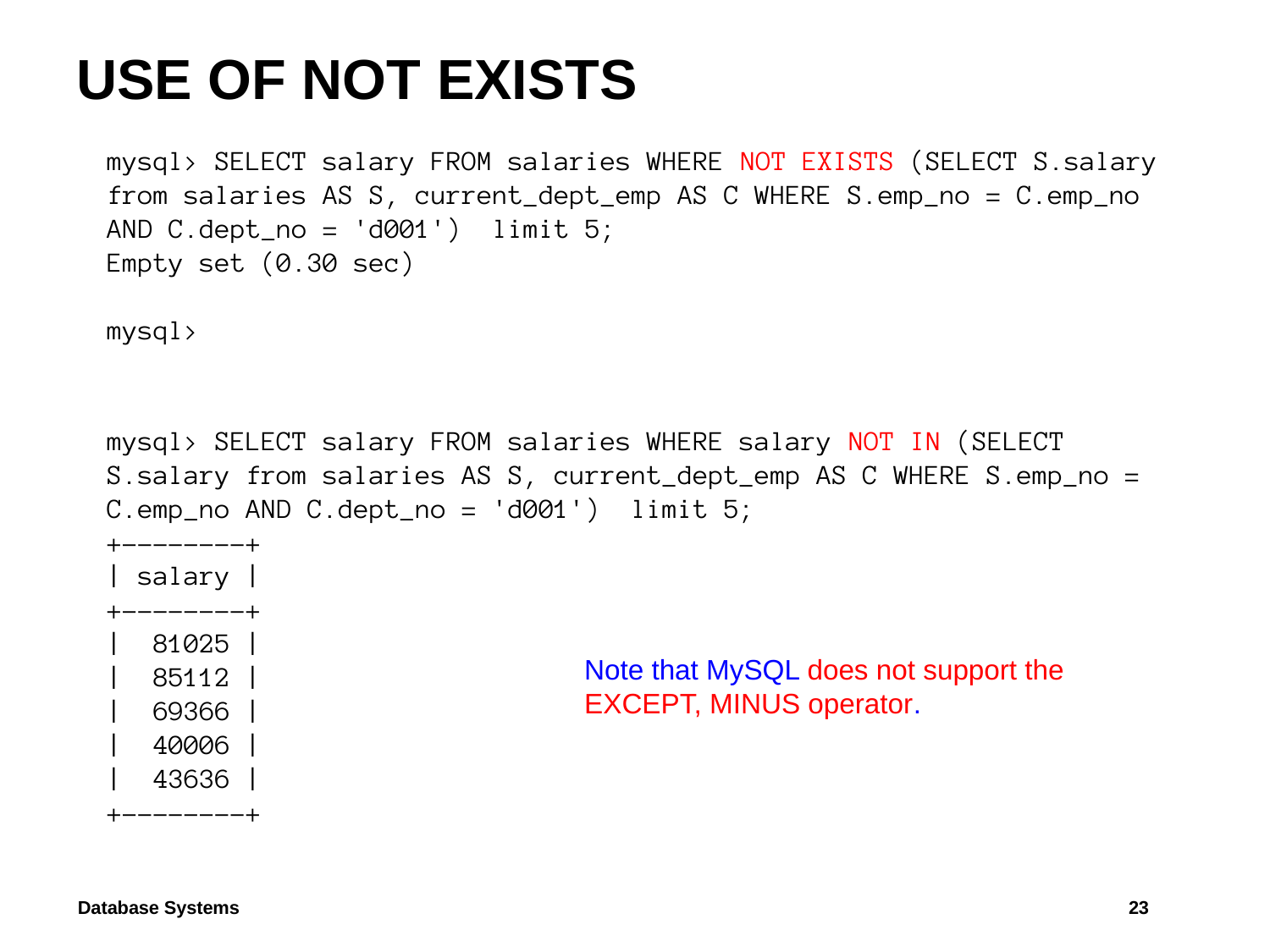

# USE OF NOT EXISTS
mysql> SELECT salary FROM salaries WHERE NOT EXISTS (SELECT S.salary from salaries AS S, current_dept_emp AS C WHERE S.emp_no = C.emp_no AND C.dept_no = 'd001')  limit 5;
Empty set (0.30 sec)

mysql>
mysql> SELECT salary FROM salaries WHERE salary NOT IN (SELECT S.salary from salaries AS S, current_dept_emp AS C WHERE S.emp_no = C.emp_no AND C.dept_no = 'd001')  limit 5;
+--------+
| salary |
+--------+
|  81025 |
|  85112 |
|  69366 |
|  40006 |
|  43636 |
+--------+
Note that MySQL does not support the EXCEPT, MINUS operator.